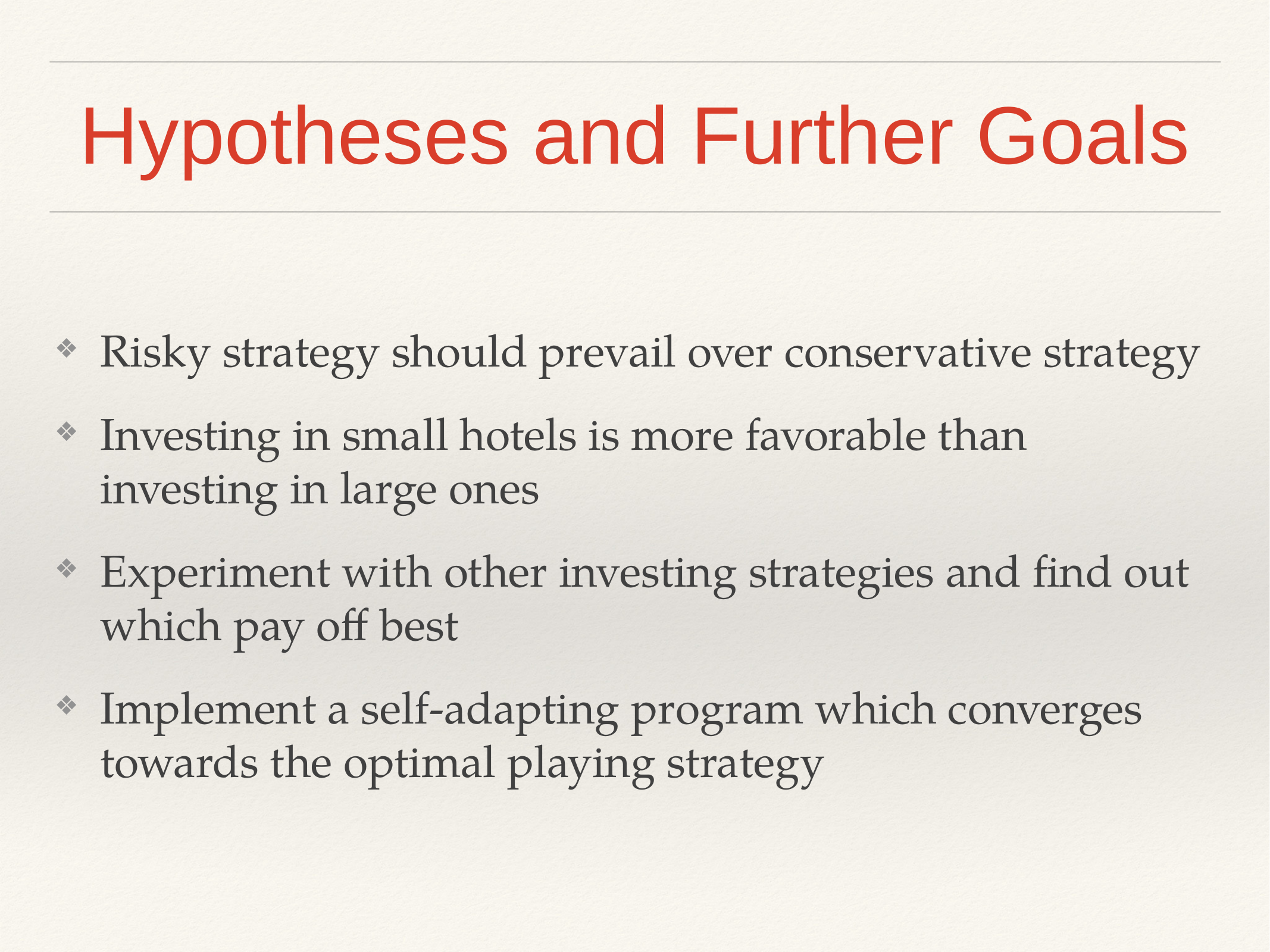

# Hypotheses and Further Goals
Risky strategy should prevail over conservative strategy
Investing in small hotels is more favorable than investing in large ones
Experiment with other investing strategies and find out which pay off best
Implement a self-adapting program which converges towards the optimal playing strategy